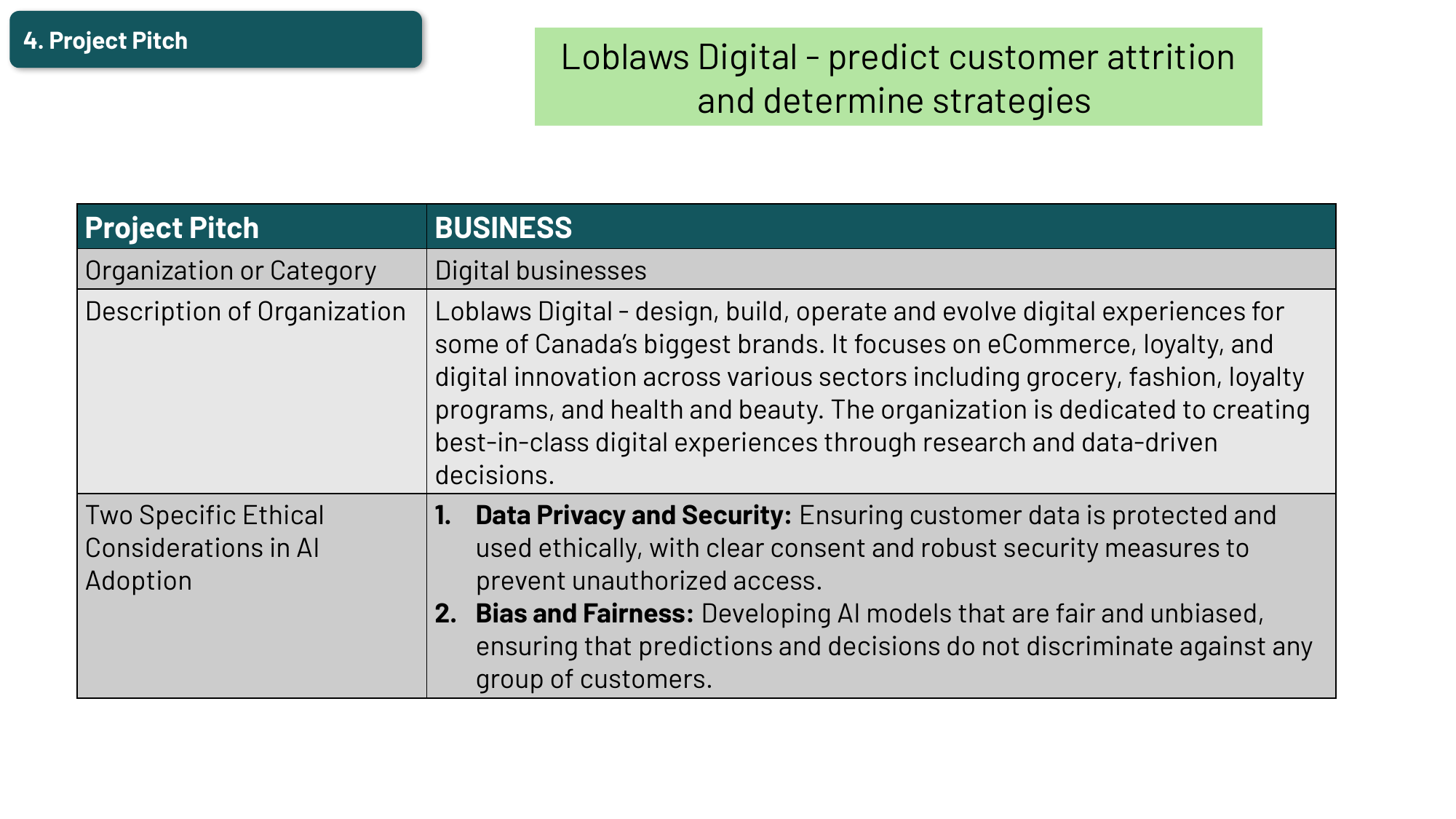

4. Project Pitch
Loblaws Digital - predict customer attrition and determine strategies
| Project Pitch | BUSINESS |
| --- | --- |
| Organization or Category | Digital businesses |
| Description of Organization | Loblaws Digital - design, build, operate and evolve digital experiences for some of Canada’s biggest brands. It focuses on eCommerce, loyalty, and digital innovation across various sectors including grocery, fashion, loyalty programs, and health and beauty. The organization is dedicated to creating best-in-class digital experiences through research and data-driven decisions. |
| Two Specific Ethical Considerations in AI Adoption | Data Privacy and Security: Ensuring customer data is protected and used ethically, with clear consent and robust security measures to prevent unauthorized access. Bias and Fairness: Developing AI models that are fair and unbiased, ensuring that predictions and decisions do not discriminate against any group of customers. |